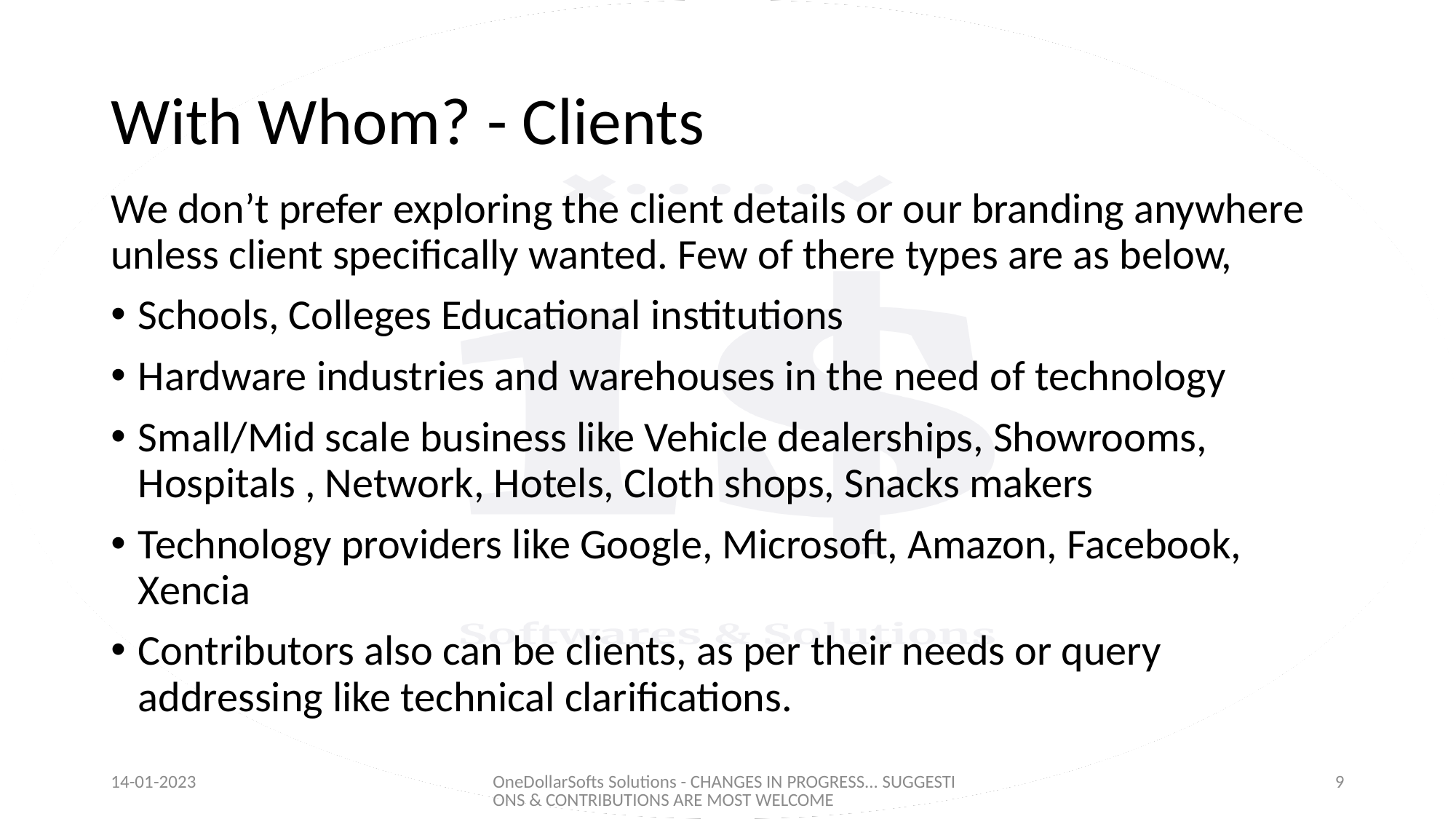

# With Whom? - Clients
We don’t prefer exploring the client details or our branding anywhere unless client specifically wanted. Few of there types are as below,
Schools, Colleges Educational institutions
Hardware industries and warehouses in the need of technology
Small/Mid scale business like Vehicle dealerships, Showrooms, Hospitals , Network, Hotels, Cloth shops, Snacks makers
Technology providers like Google, Microsoft, Amazon, Facebook, Xencia
Contributors also can be clients, as per their needs or query addressing like technical clarifications.

14-01-2023
OneDollarSofts Solutions - CHANGES IN PROGRESS... SUGGESTIONS & CONTRIBUTIONS ARE MOST WELCOME
9